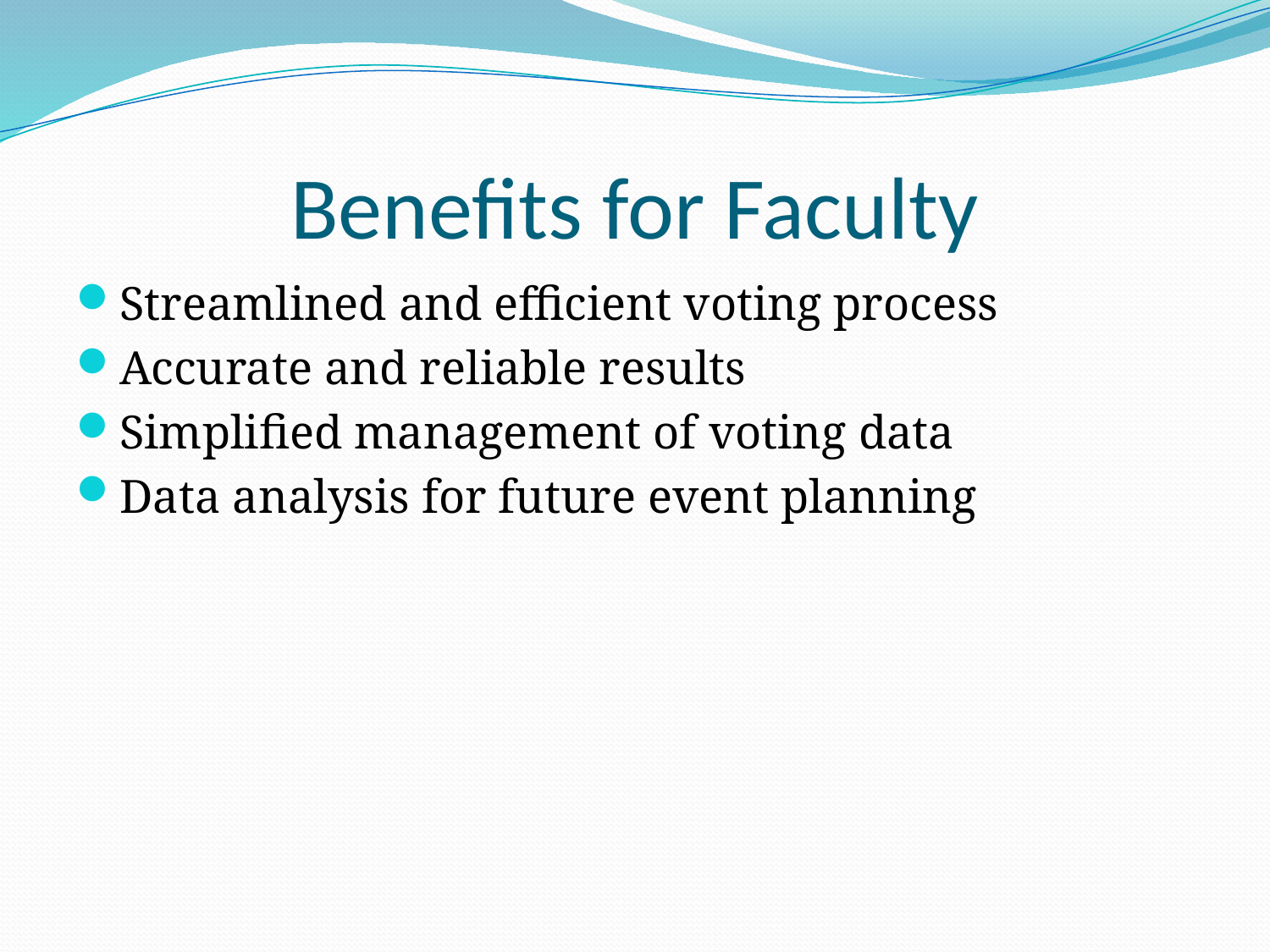

# Benefits for Faculty
Streamlined and efficient voting process
Accurate and reliable results
Simplified management of voting data
Data analysis for future event planning